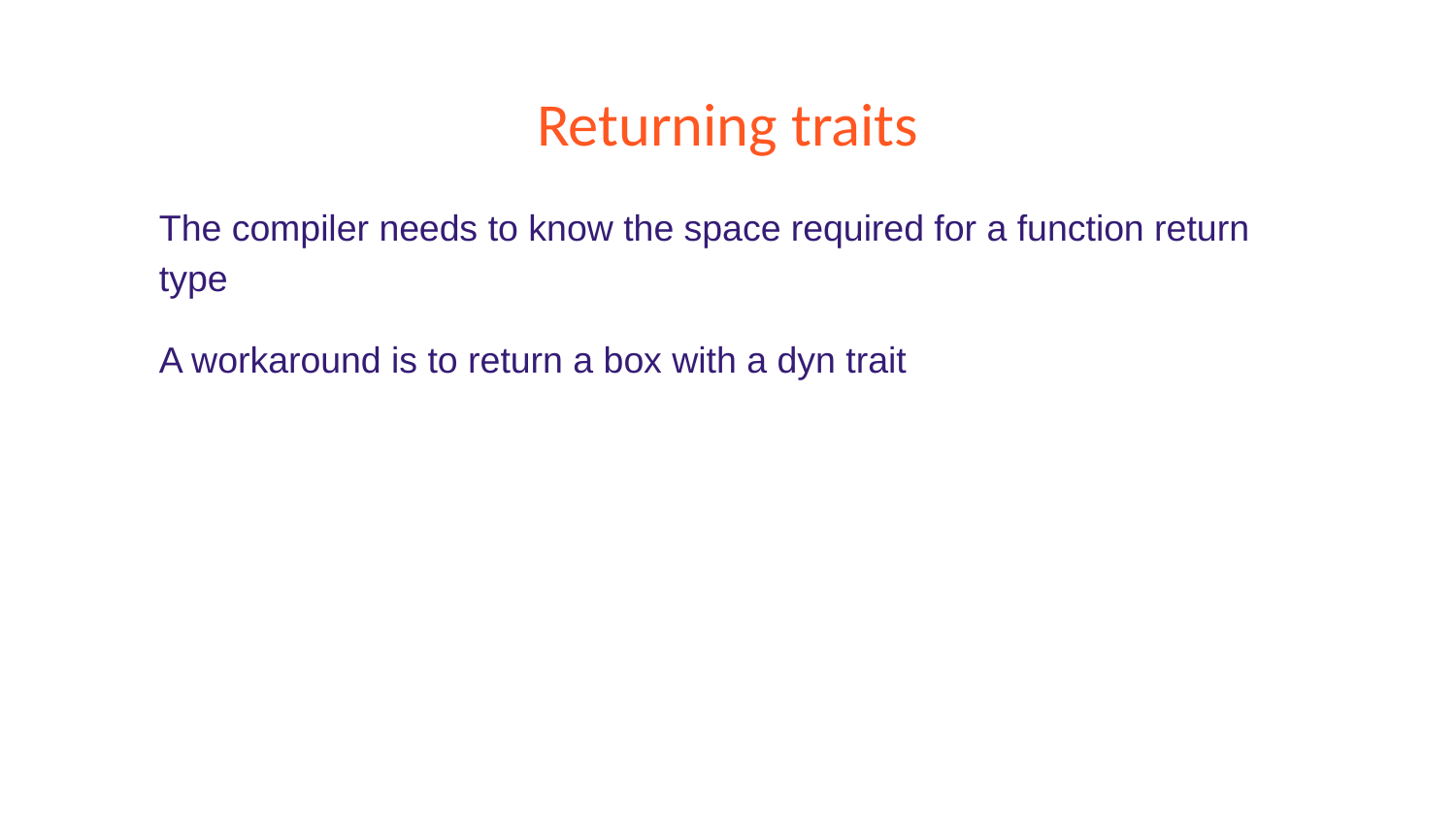

# Returning traits
The compiler needs to know the space required for a function return type
A workaround is to return a box with a dyn trait